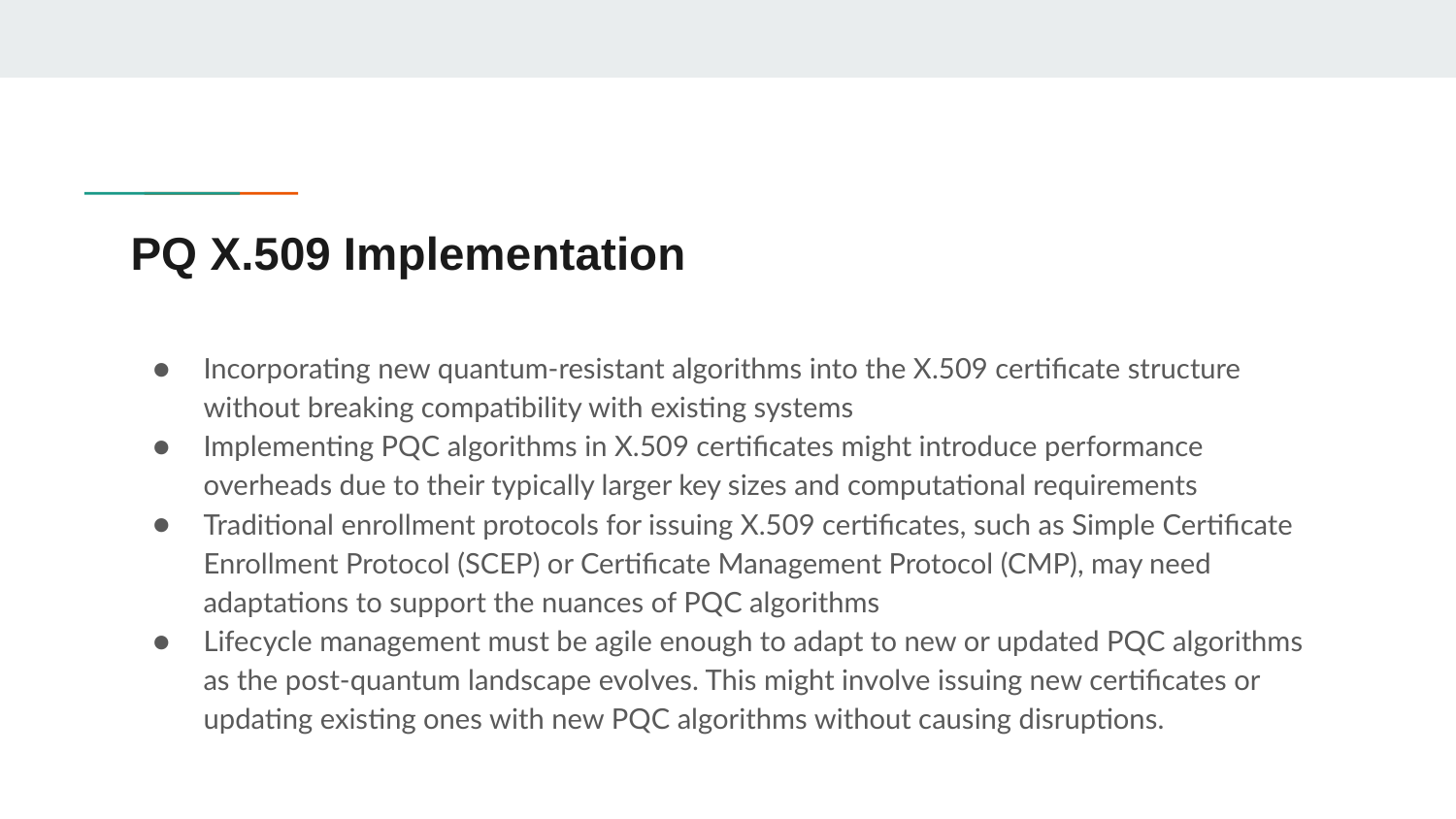

# PQ X.509 Implementation
Incorporating new quantum-resistant algorithms into the X.509 certificate structure without breaking compatibility with existing systems
Implementing PQC algorithms in X.509 certificates might introduce performance overheads due to their typically larger key sizes and computational requirements
Traditional enrollment protocols for issuing X.509 certificates, such as Simple Certificate Enrollment Protocol (SCEP) or Certificate Management Protocol (CMP), may need adaptations to support the nuances of PQC algorithms
Lifecycle management must be agile enough to adapt to new or updated PQC algorithms as the post-quantum landscape evolves. This might involve issuing new certificates or updating existing ones with new PQC algorithms without causing disruptions.